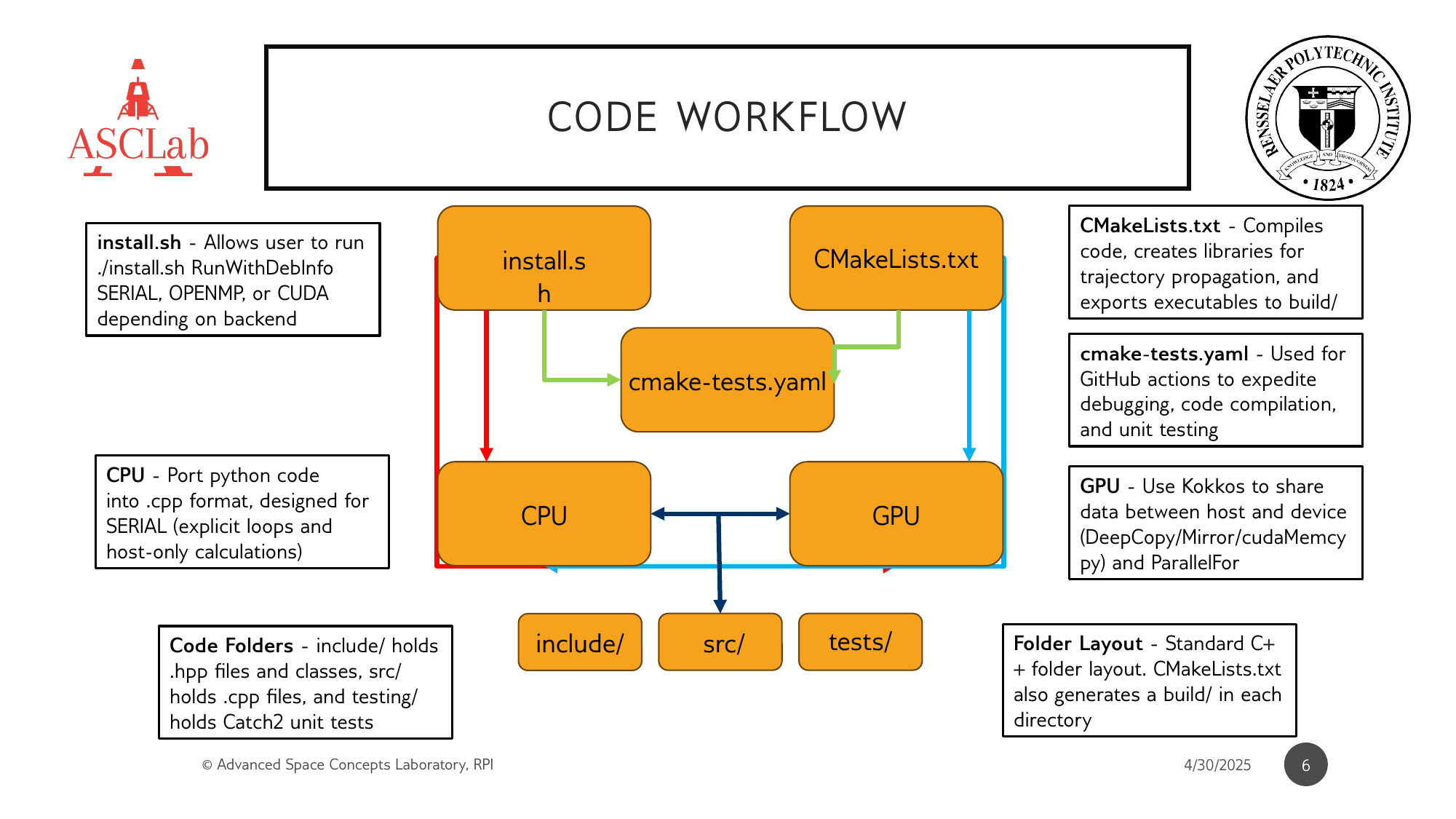

# Code workflow

install.sh
CMakeLists.txt

cmake-tests.yaml

GPU

CPU

tests/
include/
src/
CMakeLists.txt - Compiles code, creates libraries for trajectory propagation, and exports executables to build/
install.sh - Allows user to run
./install.sh RunWithDebInfo SERIAL, OPENMP, or CUDA depending on backend
cmake-tests.yaml - Used for GitHub actions to expedite debugging, code compilation, and unit testing
CPU - Port python code into .cpp format, designed for SERIAL (explicit loops and host-only calculations)
GPU - Use Kokkos to share data between host and device (DeepCopy/Mirror/cudaMemcypy) and ParallelFor
Folder Layout - Standard C++ folder layout. CMakeLists.txt also generates a build/ in each directory
Code Folders - include/ holds .hpp files and classes, src/ holds .cpp files, and testing/ holds Catch2 unit tests
6
© Advanced Space Concepts Laboratory, RPI
4/30/2025